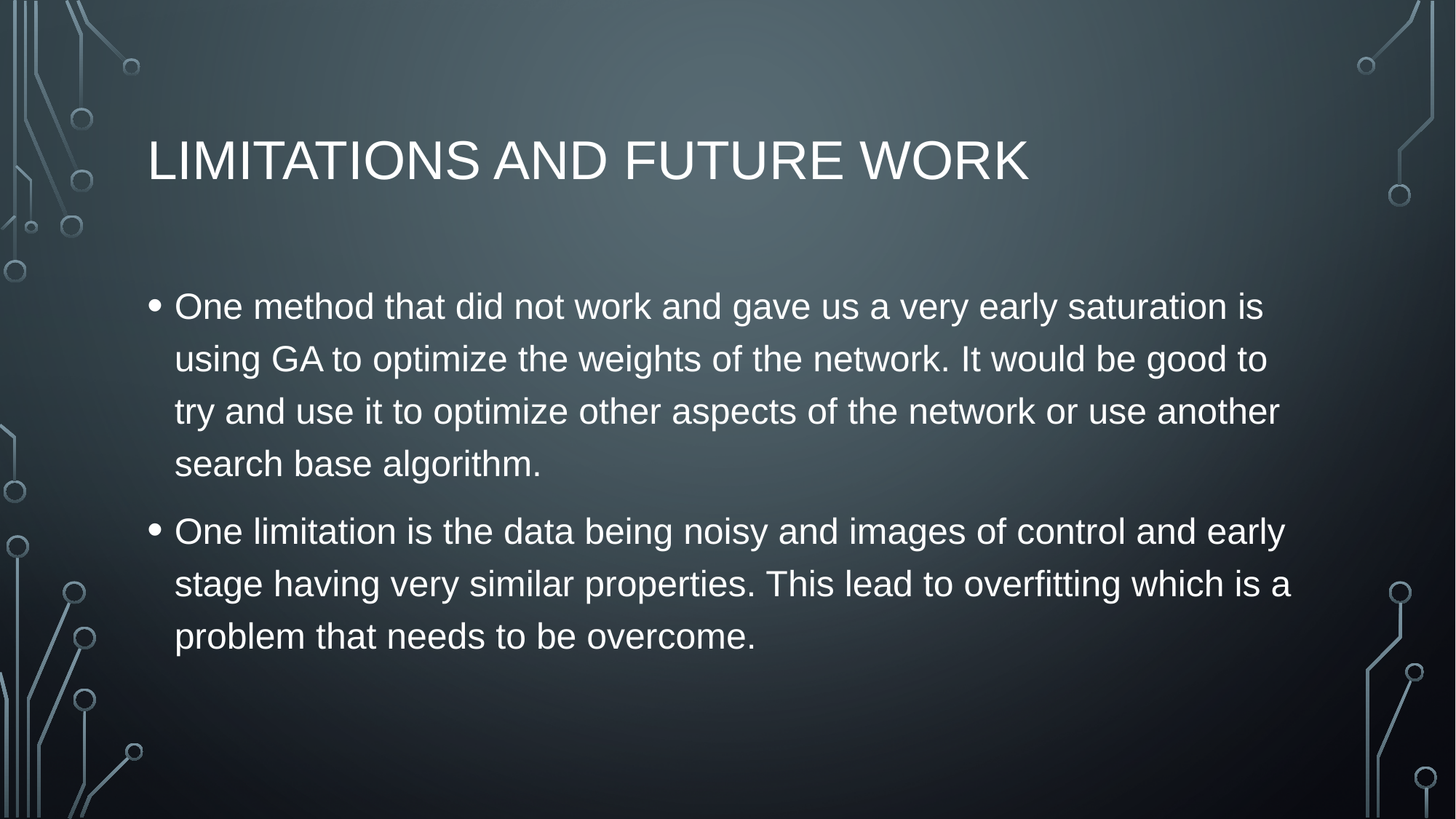

# Limitations and future work
One method that did not work and gave us a very early saturation is using GA to optimize the weights of the network. It would be good to try and use it to optimize other aspects of the network or use another search base algorithm.
One limitation is the data being noisy and images of control and early stage having very similar properties. This lead to overfitting which is a problem that needs to be overcome.